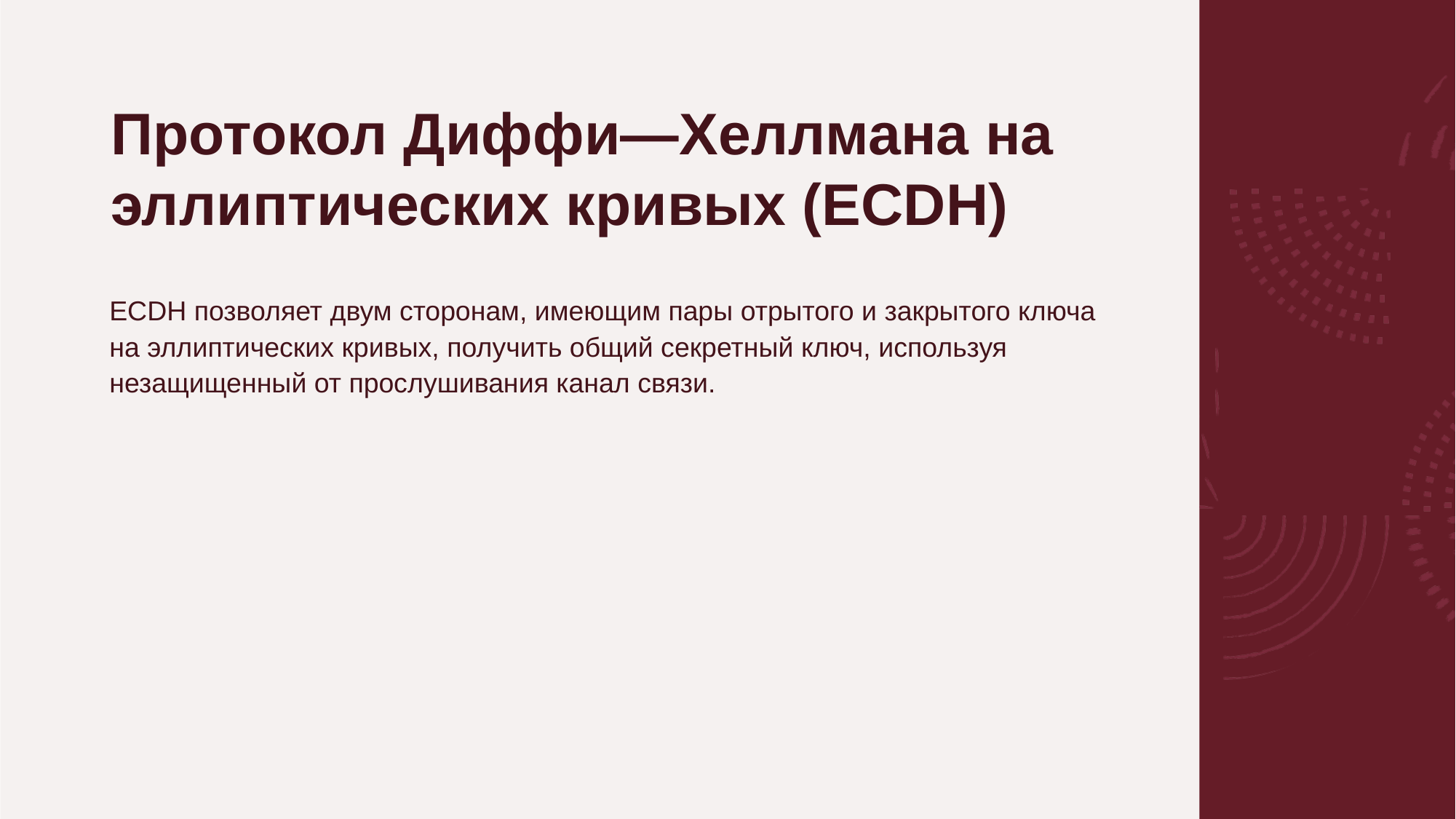

# Протокол Диффи—Хеллмана на эллиптических кривых (ECDH)
ECDH позволяет двум сторонам, имеющим пары отрытого и закрытого ключа на эллиптических кривых, получить общий секретный ключ, используя незащищенный от прослушивания канал связи.